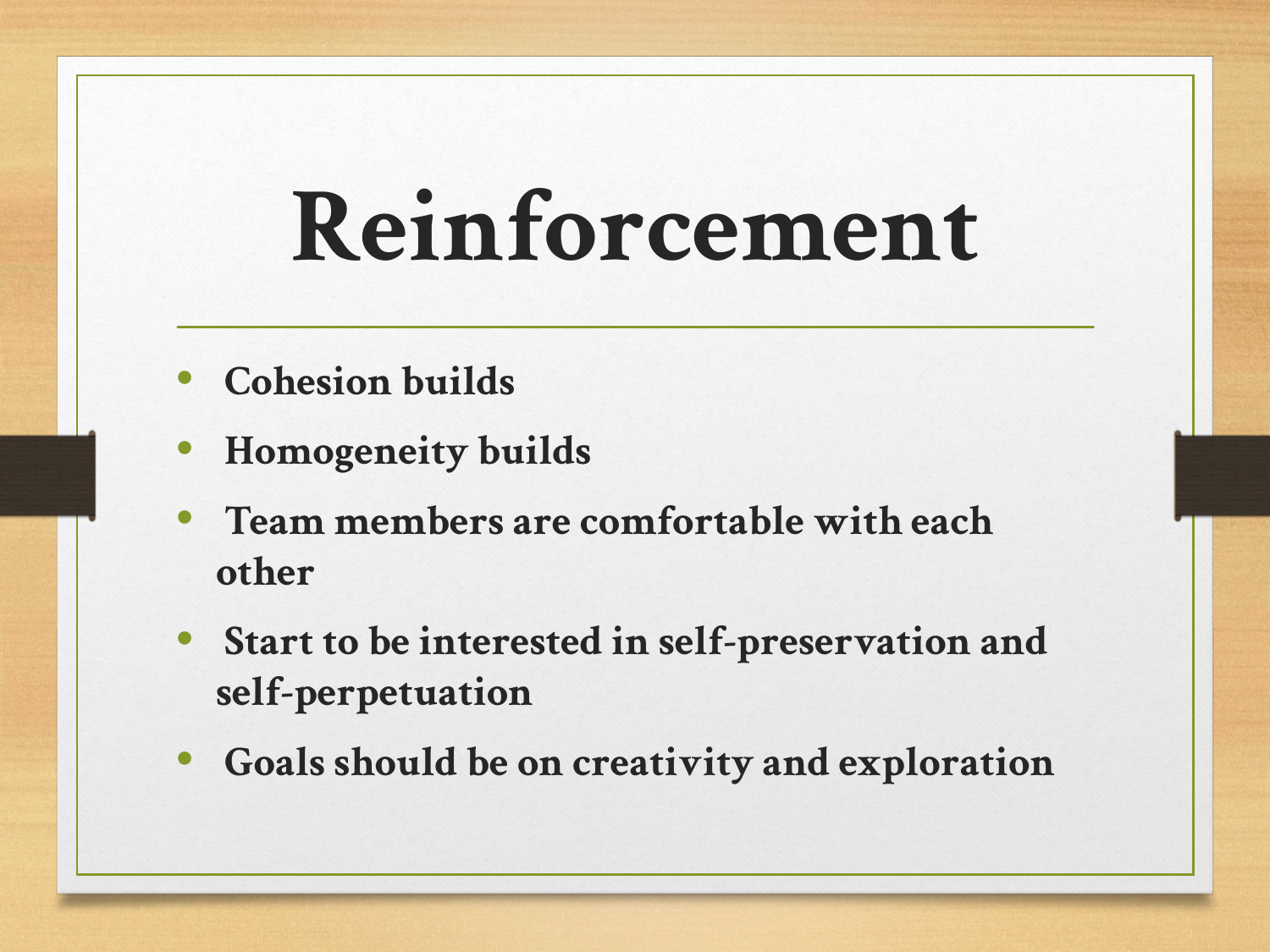

# Reinforcement
 Cohesion builds
 Homogeneity builds
 Team members are comfortable with each other
 Start to be interested in self-preservation and self-perpetuation
 Goals should be on creativity and exploration